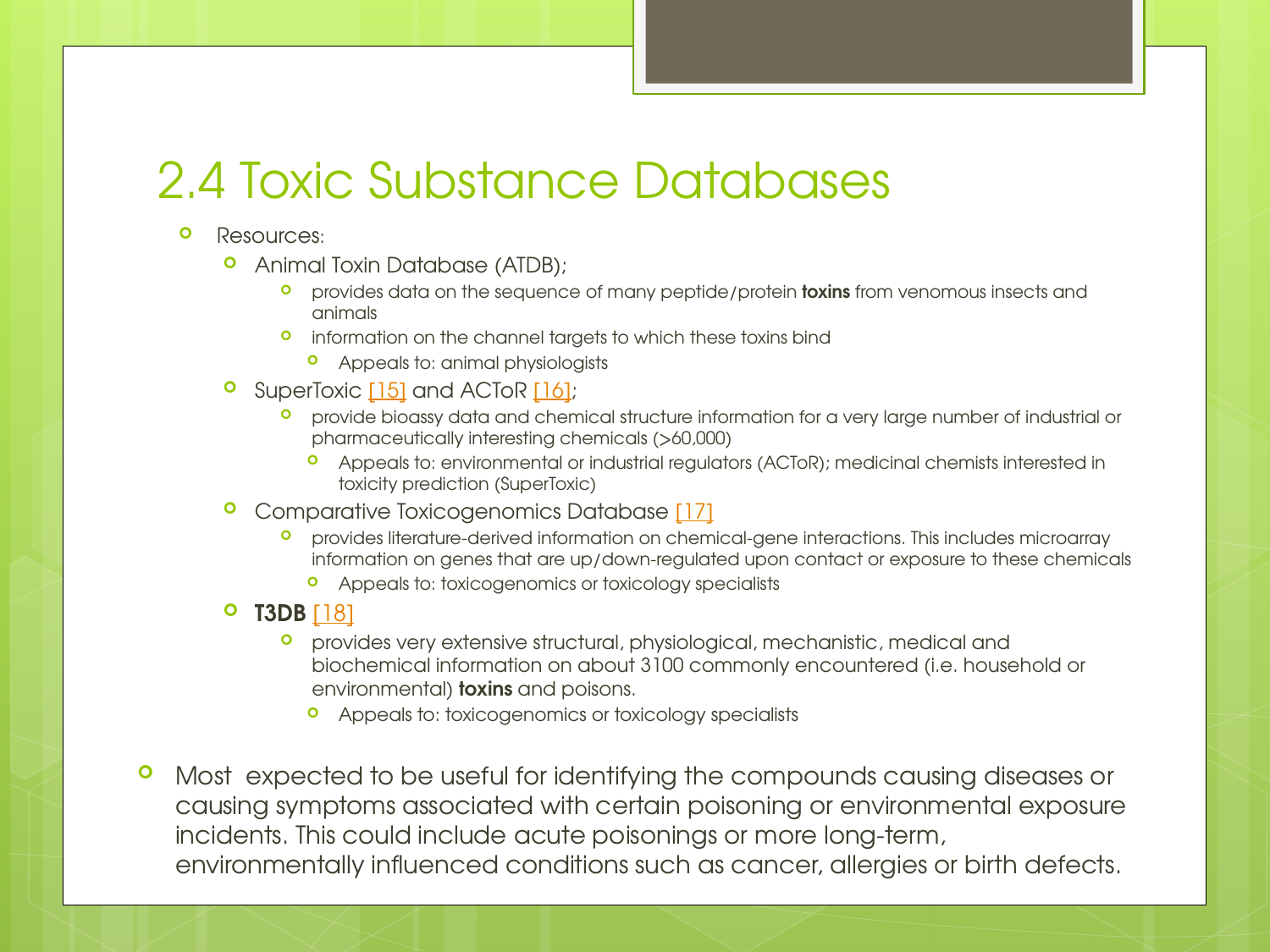

# 2.4 Toxic Substance Databases
Resources:
Animal Toxin Database (ATDB);
provides data on the sequence of many peptide/protein toxins from venomous insects and animals
information on the channel targets to which these toxins bind
Appeals to: animal physiologists
SuperToxic [15] and ACToR [16];
provide bioassy data and chemical structure information for a very large number of industrial or pharmaceutically interesting chemicals (>60,000)
Appeals to: environmental or industrial regulators (ACToR); medicinal chemists interested in toxicity prediction (SuperToxic)
Comparative Toxicogenomics Database [17]
provides literature-derived information on chemical-gene interactions. This includes microarray information on genes that are up/down-regulated upon contact or exposure to these chemicals
Appeals to: toxicogenomics or toxicology specialists
T3DB [18]
provides very extensive structural, physiological, mechanistic, medical and biochemical information on about 3100 commonly encountered (i.e. household or environmental) toxins and poisons.
Appeals to: toxicogenomics or toxicology specialists

Most  expected to be useful for identifying the compounds causing diseases or causing symptoms associated with certain poisoning or environmental exposure incidents. This could include acute poisonings or more long-term, environmentally influenced conditions such as cancer, allergies or birth defects.